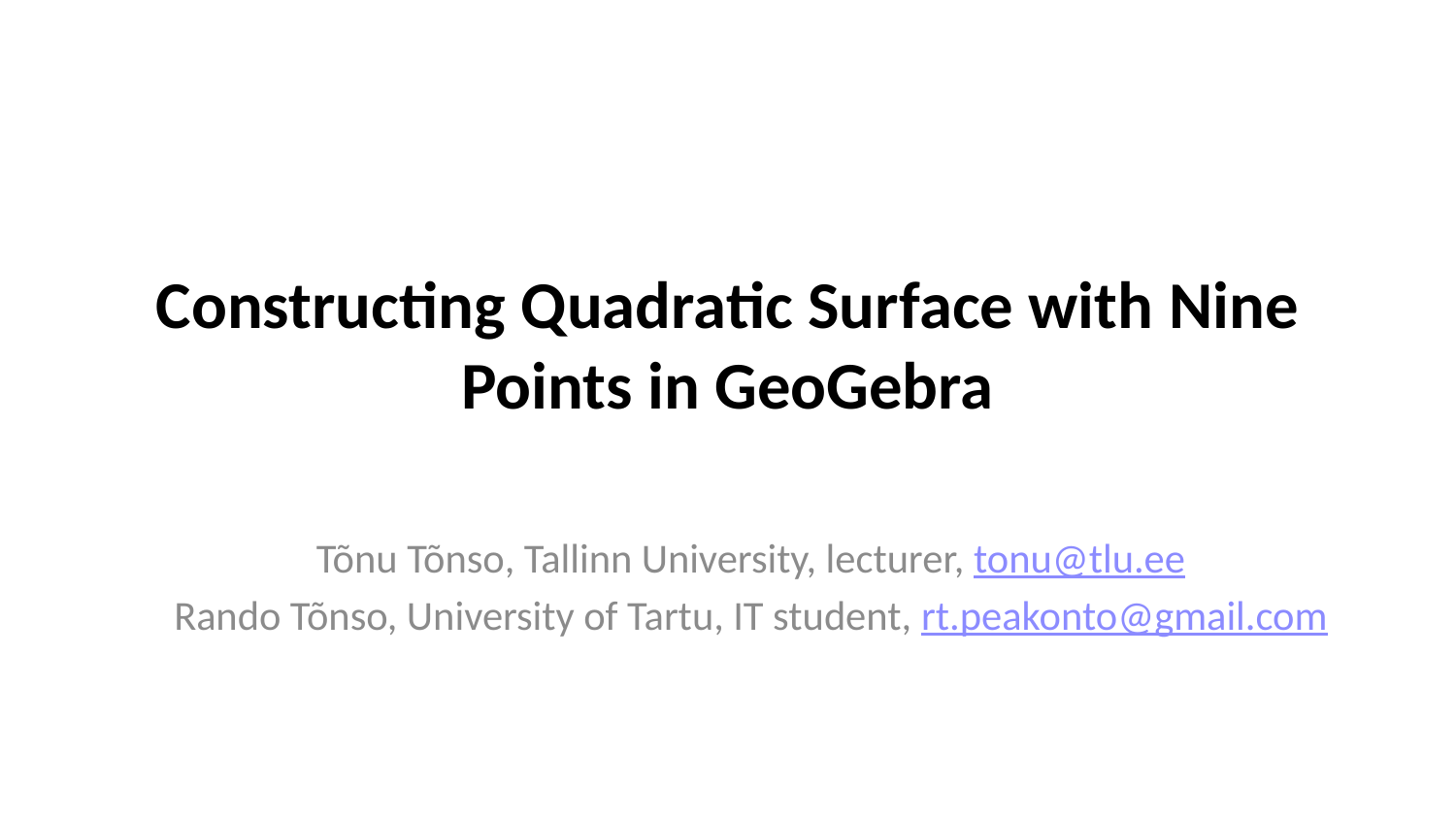

# Constructing Quadratic Surface with Nine Points in GeoGebra
Tõnu Tõnso, Tallinn University, lecturer, tonu@tlu.ee
Rando Tõnso, University of Tartu, IT student, rt.peakonto@gmail.com